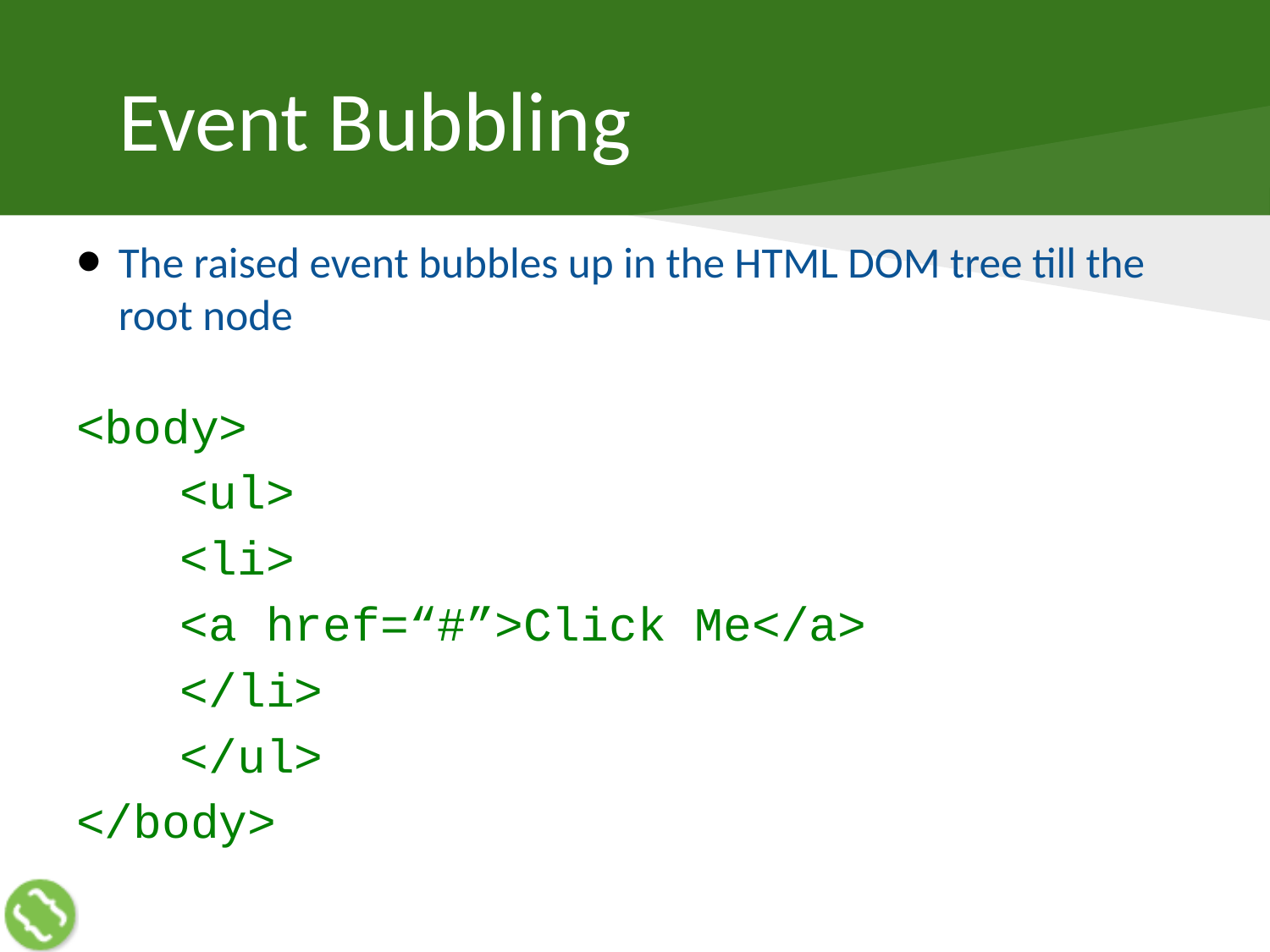

# Event Bubbling
The raised event bubbles up in the HTML DOM tree till the root node

<body>
	<ul>
		<li>
			<a href=“#”>Click Me</a>
		</li>
	</ul>
</body>